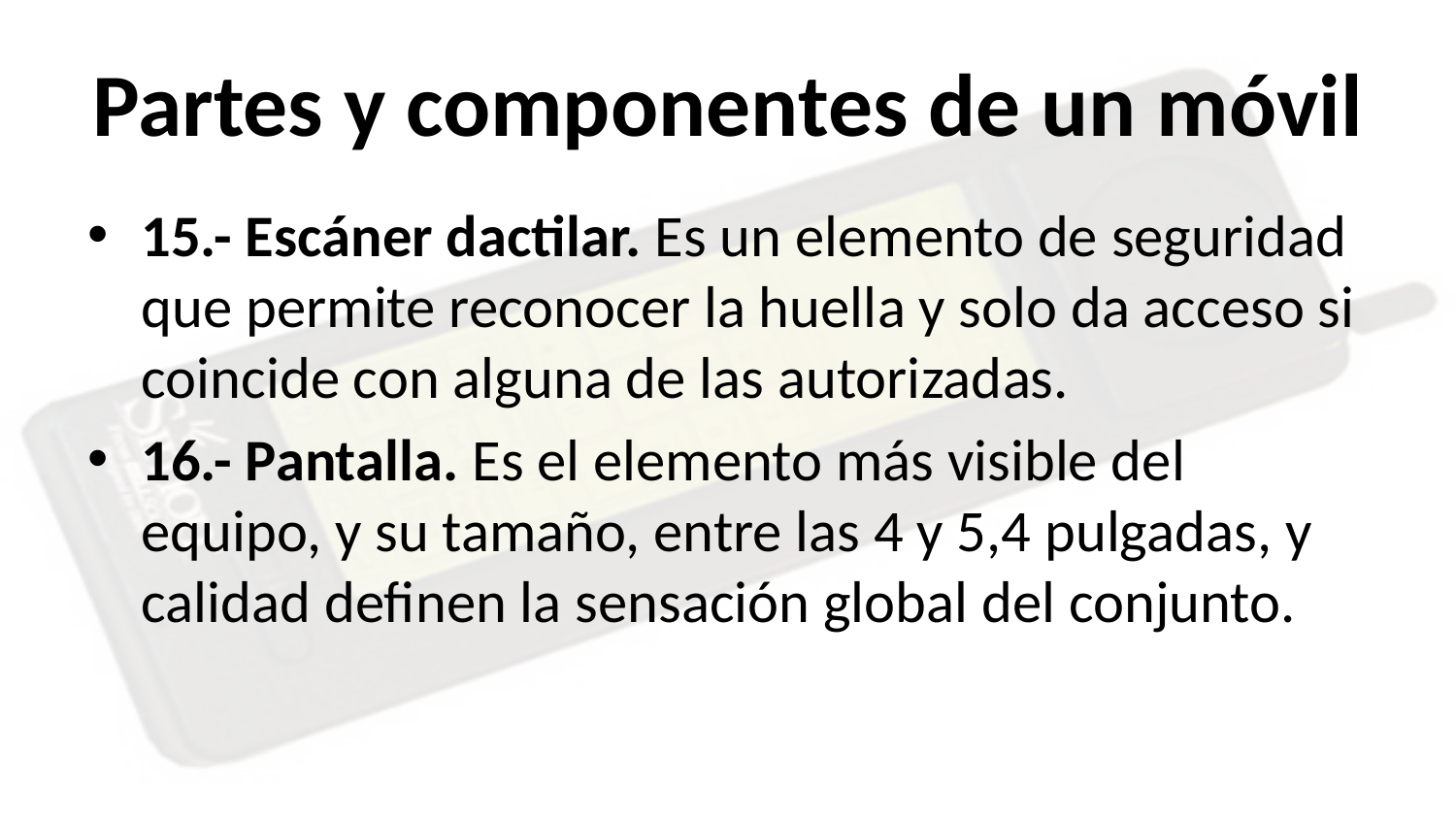

# Partes y componentes de un móvil
15.- Escáner dactilar. Es un elemento de seguridad que permite reconocer la huella y solo da acceso si coincide con alguna de las autorizadas.
16.- Pantalla. Es el elemento más visible del equipo, y su tamaño, entre las 4 y 5,4 pulgadas, y calidad definen la sensación global del conjunto.